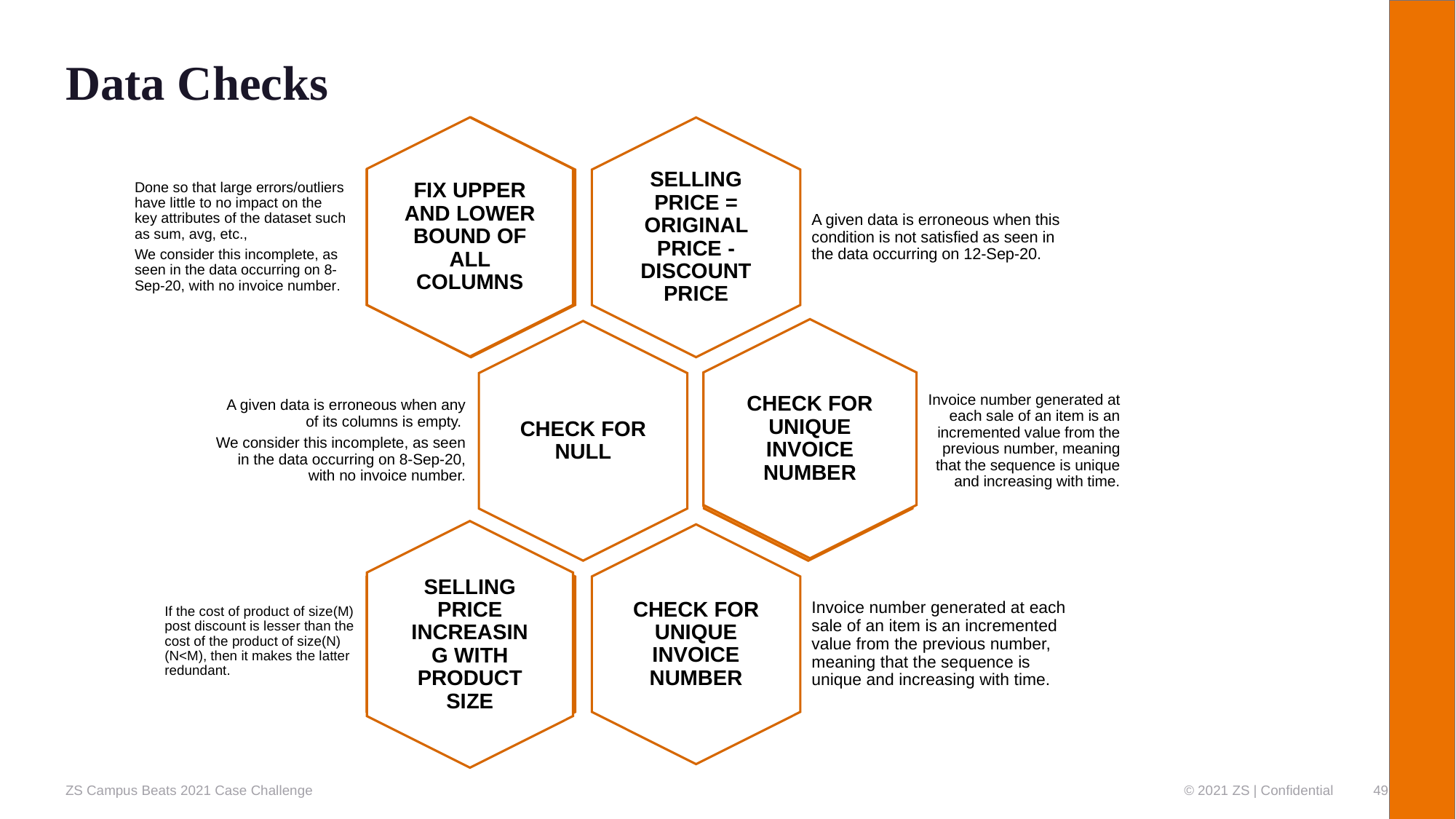

# Data Checks
SELLING PRICE = ORIGINAL PRICE - DISCOUNT PRICE
A given data is erroneous when this condition is not satisfied as seen in the data occurring on 12-Sep-20.

CHECK FOR NULL
A given data is erroneous when any of its columns is empty.
We consider this incomplete, as seen in the data occurring on 8-Sep-20, with no invoice number.

CHECK FOR UNIQUE INVOICE NUMBER
Invoice number generated at each sale of an item is an incremented value from the previous number, meaning that the sequence is unique and increasing with time.

FIX UPPER AND LOWER BOUND OF ALL COLUMNS

Done so that large errors/outliers have little to no impact on the key attributes of the dataset such as sum, avg, etc.,
We consider this incomplete, as seen in the data occurring on 8-Sep-20, with no invoice number.

CHECK FOR UNIQUE INVOICE NUMBER

Invoice number generated at each sale of an item is an incremented value from the previous number, meaning that the sequence is unique and increasing with time.

SELLING PRICE INCREASING WITH PRODUCT SIZE

If the cost of product of size(M) post discount is lesser than the cost of the product of size(N) (N<M), then it makes the latter redundant.